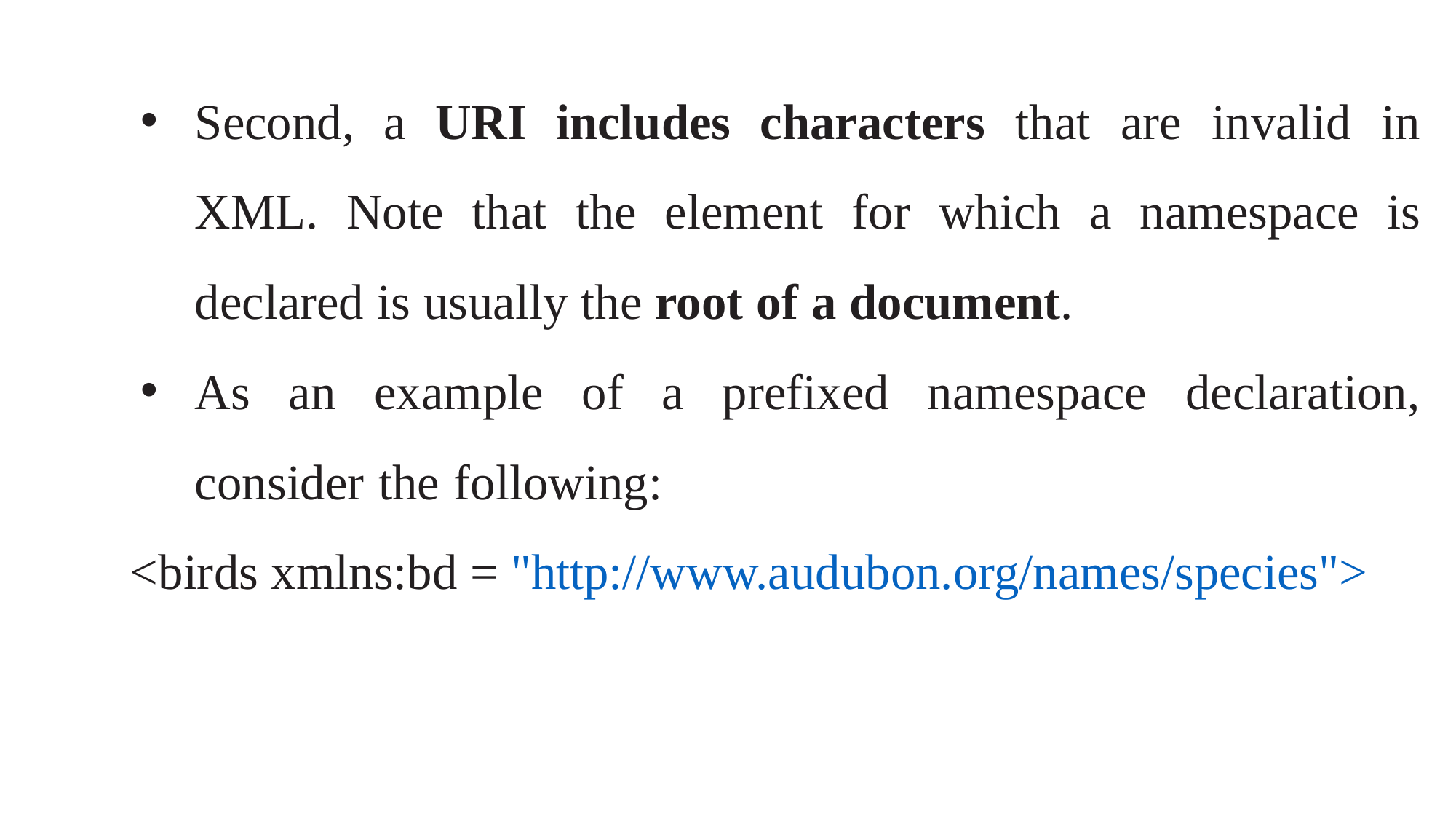

Second, a URI includes characters that are invalid in XML. Note that the element for which a namespace is declared is usually the root of a document.
As an example of a prefixed namespace declaration, consider the following:
        <birds xmlns:bd = "http://www.audubon.org/names/species">